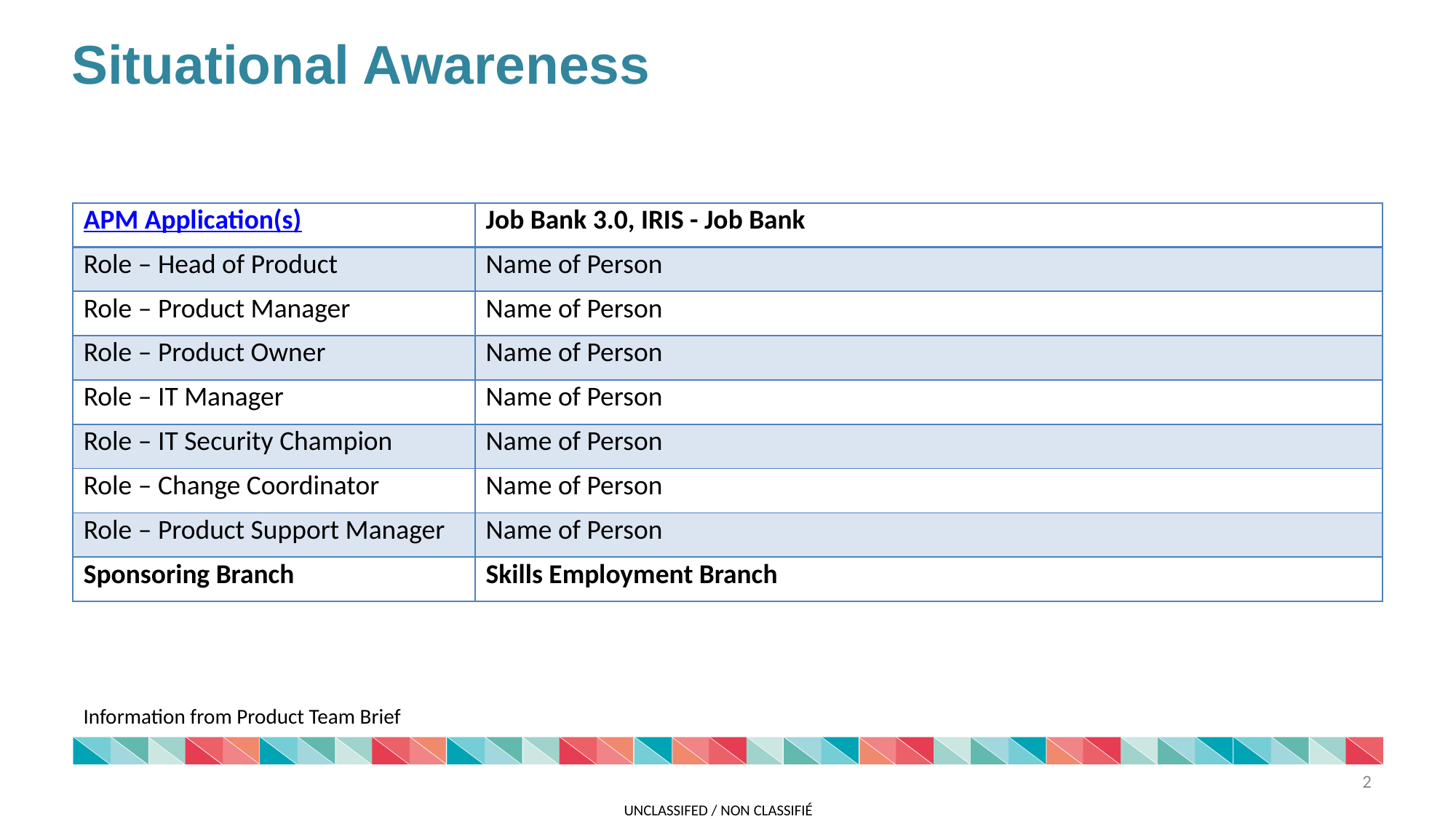

Situational Awareness
| APM Application(s) | Job Bank 3.0, IRIS - Job Bank |
| --- | --- |
| Role – Head of Product | Name of Person |
| Role – Product Manager | Name of Person |
| Role – Product Owner | Name of Person |
| Role – IT Manager | Name of Person |
| Role – IT Security Champion | Name of Person |
| Role – Change Coordinator | Name of Person |
| Role – Product Support Manager | Name of Person |
| Sponsoring Branch | Skills Employment Branch |
Information from Product Team Brief
2